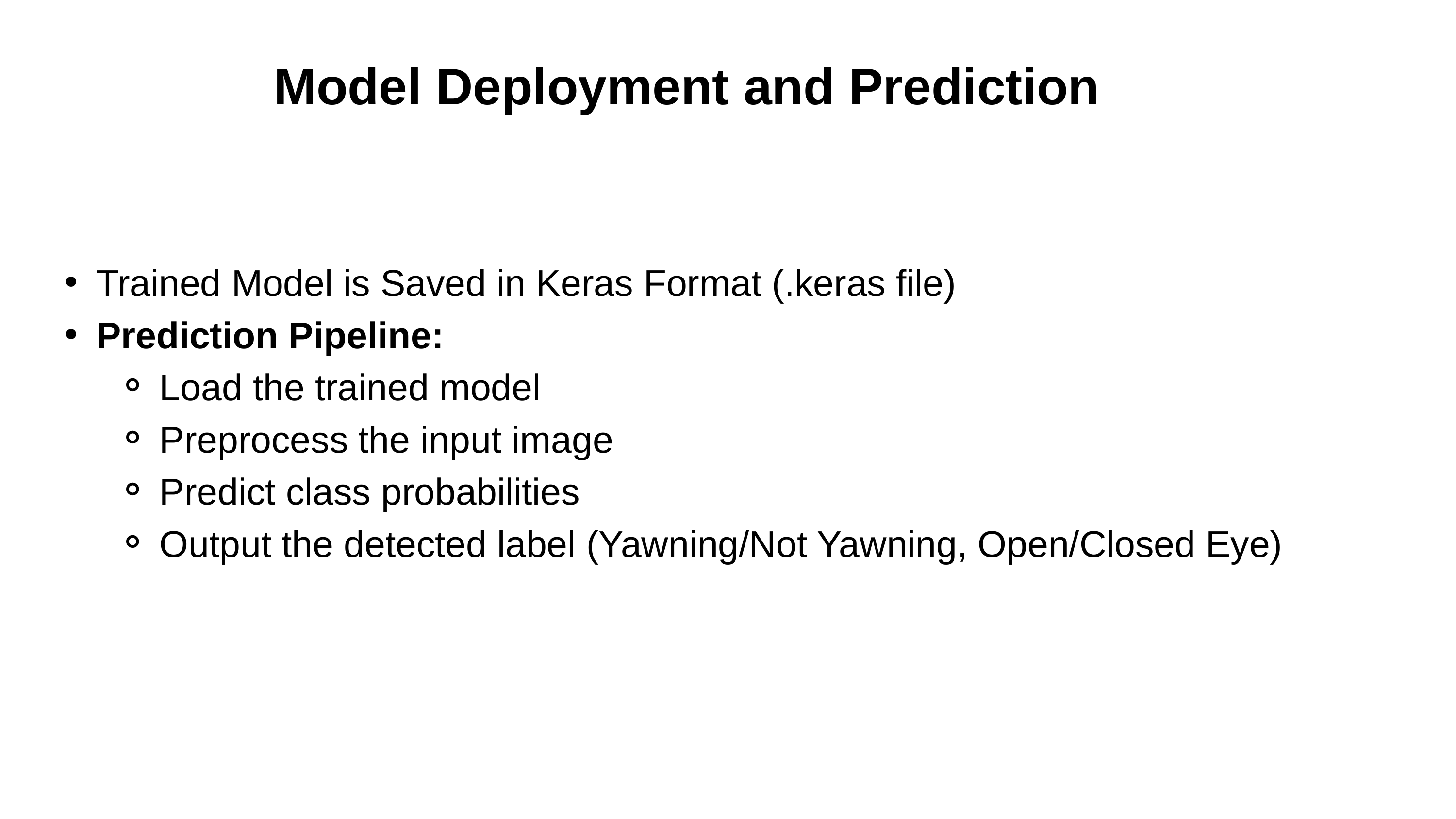

Model Deployment and Prediction

Trained Model is Saved in Keras Format (.keras file)
Prediction Pipeline:
Load the trained model
Preprocess the input image
Predict class probabilities
Output the detected label (Yawning/Not Yawning, Open/Closed Eye)